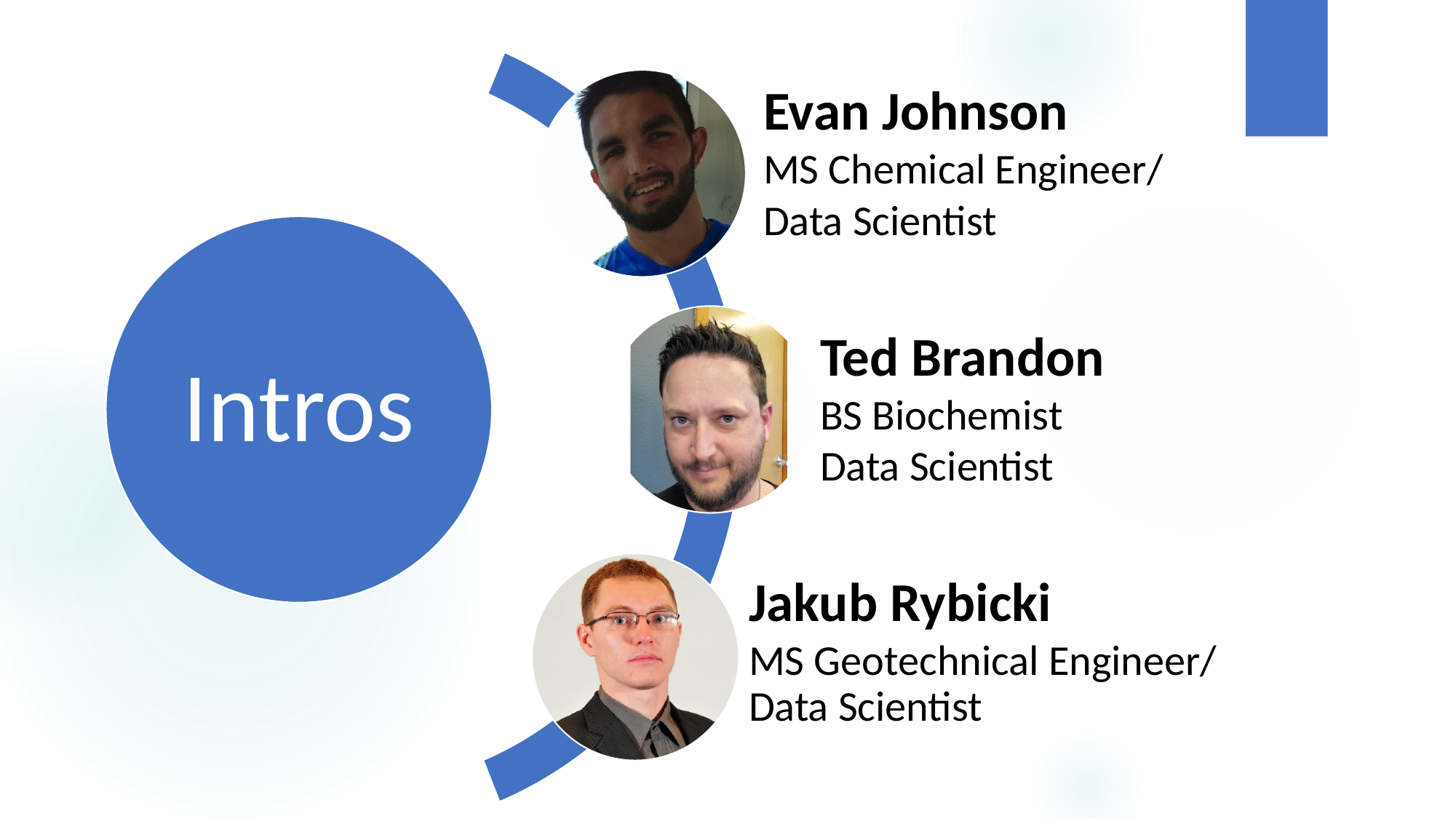

Intros

Ted Brandon
BS Biochemist
Data Scientist

Jakub Rybicki
MS Geotechnical Engineer/ Data Scientist

Evan Johnson
MS Chemical Engineer/
Data Scientist